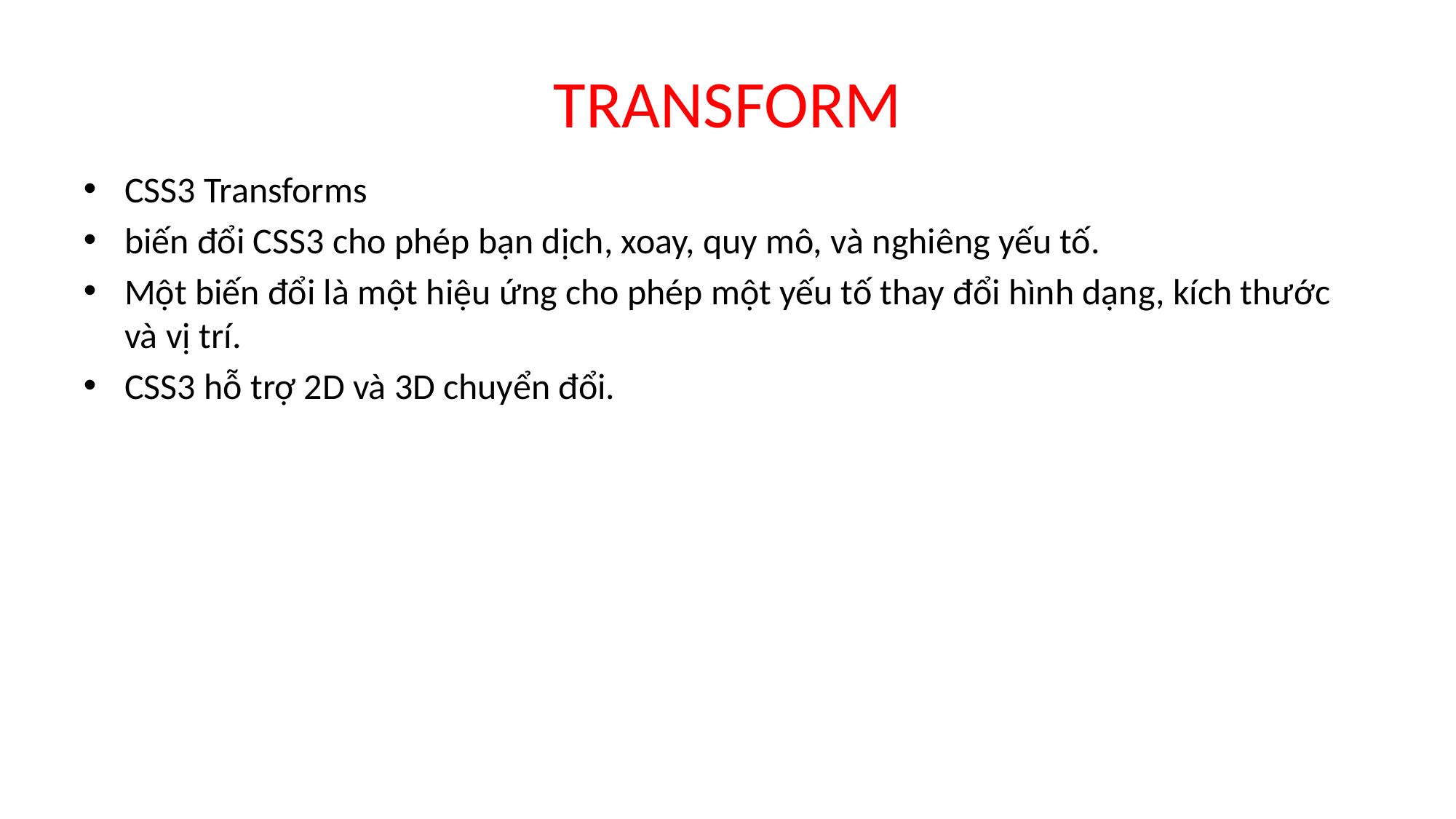

# TRANSFORM
CSS3 Transforms
biến đổi CSS3 cho phép bạn dịch, xoay, quy mô, và nghiêng yếu tố.
Một biến đổi là một hiệu ứng cho phép một yếu tố thay đổi hình dạng, kích thước và vị trí.
CSS3 hỗ trợ 2D và 3D chuyển đổi.